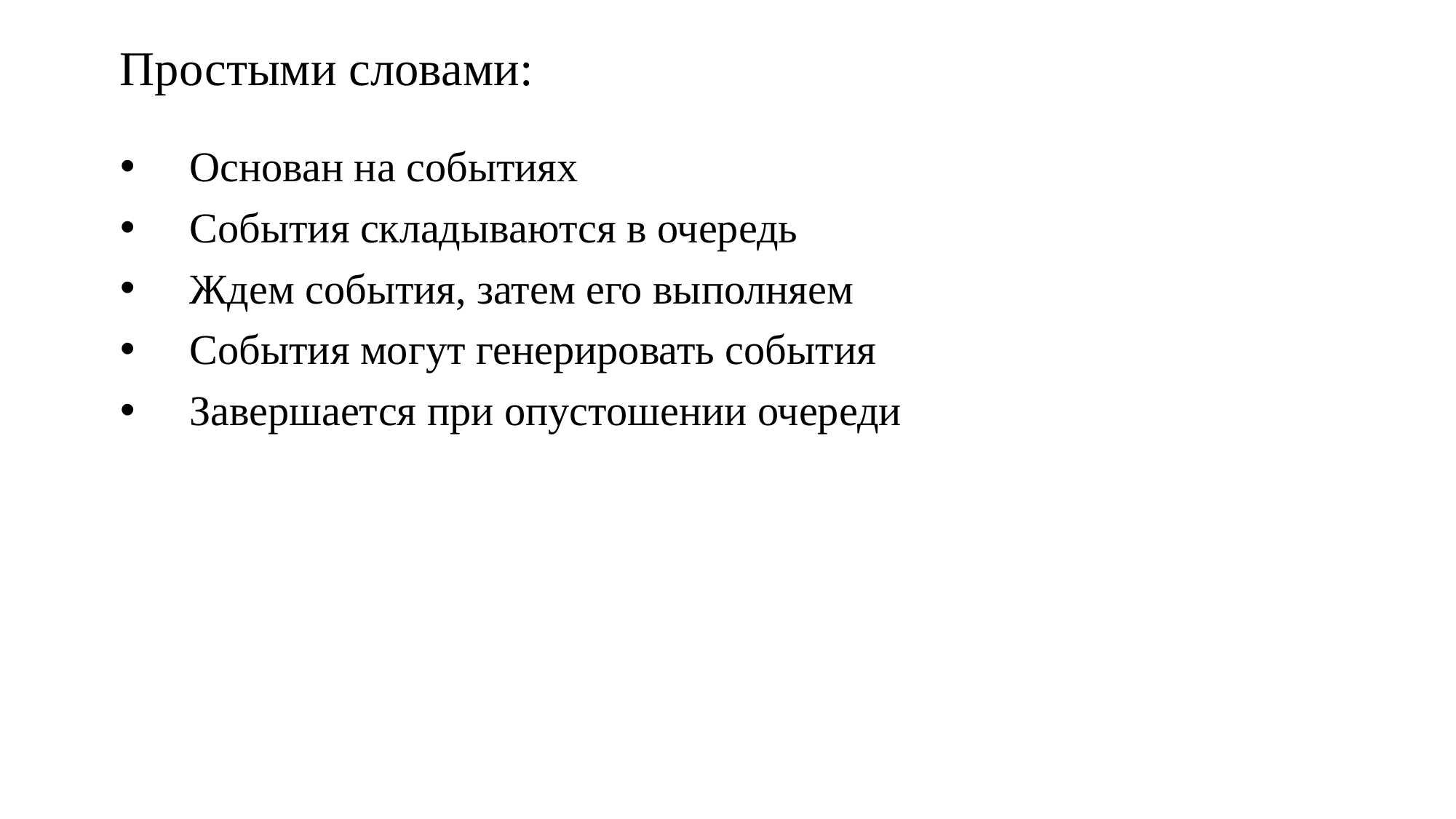

# Простыми словами:
    Основан на событиях
    События складываются в очередь
    Ждем события, затем его выполняем
    События могут генерировать события
    Завершается при опустошении очереди